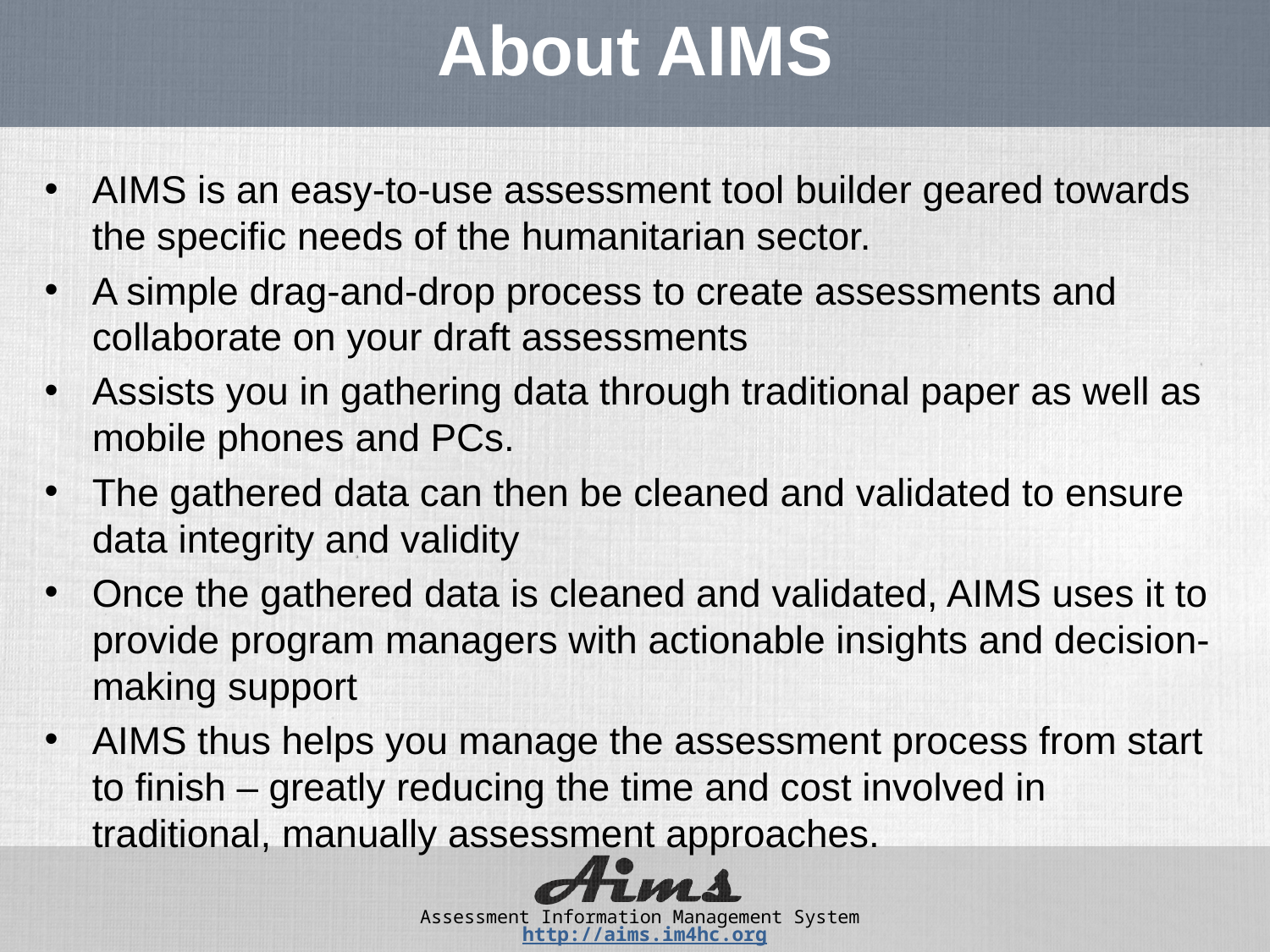

# About AIMS
AIMS is an easy-to-use assessment tool builder geared towards the specific needs of the humanitarian sector.
A simple drag-and-drop process to create assessments and collaborate on your draft assessments
Assists you in gathering data through traditional paper as well as mobile phones and PCs.
The gathered data can then be cleaned and validated to ensure data integrity and validity
Once the gathered data is cleaned and validated, AIMS uses it to provide program managers with actionable insights and decision-making support
AIMS thus helps you manage the assessment process from start to finish – greatly reducing the time and cost involved in traditional, manually assessment approaches.